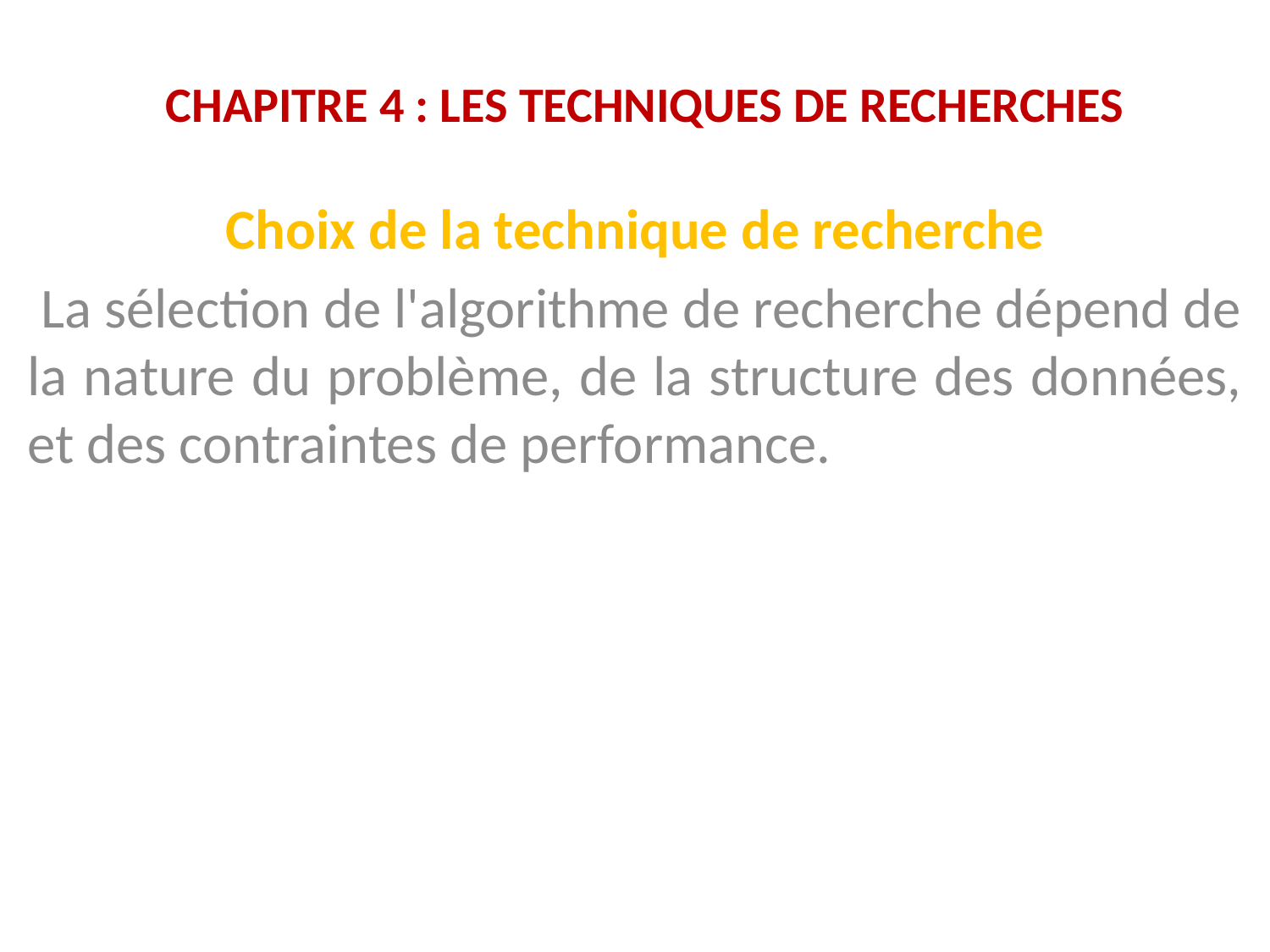

# CHAPITRE 4 : LES TECHNIQUES DE RECHERCHES
 Choix de la technique de recherche
 La sélection de l'algorithme de recherche dépend de la nature du problème, de la structure des données, et des contraintes de performance.